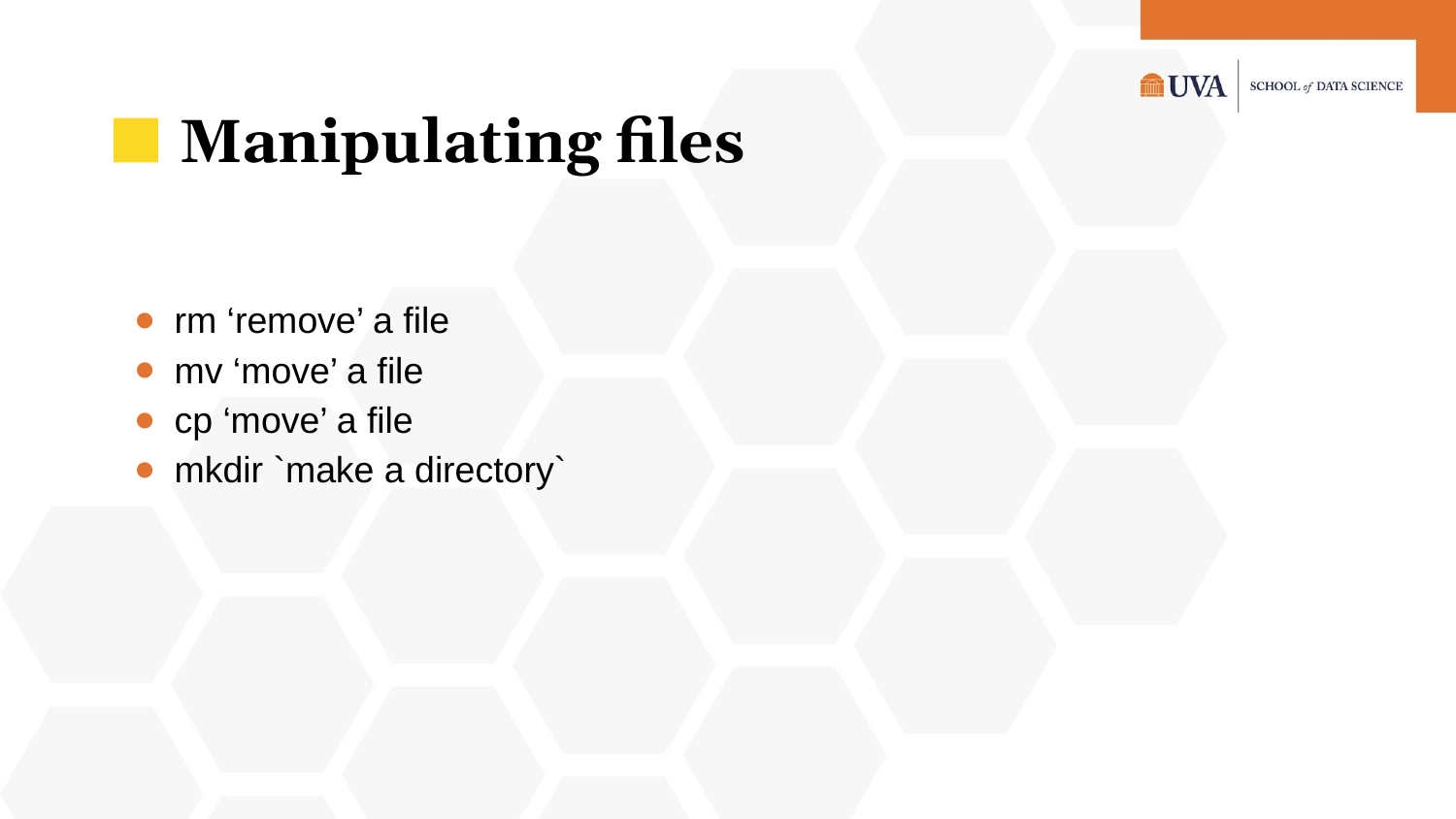

# Manipulating files

rm ‘remove’ a file
mv ‘move’ a file
cp ‘move’ a file
mkdir `make a directory`